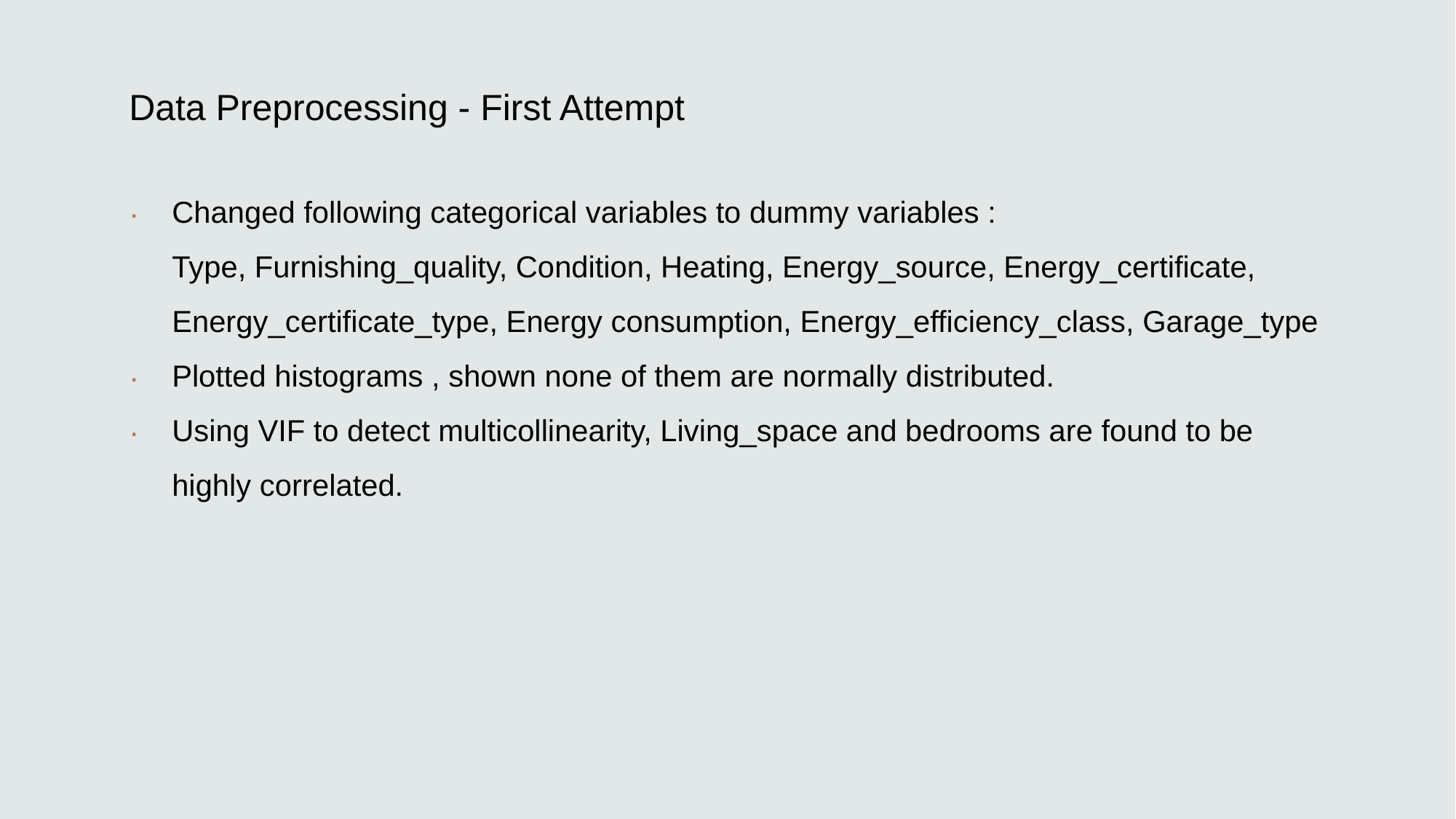

# Data Preprocessing - First Attempt

Changed following categorical variables to dummy variables :
Type, Furnishing_quality, Condition, Heating, Energy_source, Energy_certificate, Energy_certificate_type, Energy consumption, Energy_efficiency_class, Garage_type
Plotted histograms , shown none of them are normally distributed.
Using VIF to detect multicollinearity, Living_space and bedrooms are found to be highly correlated.